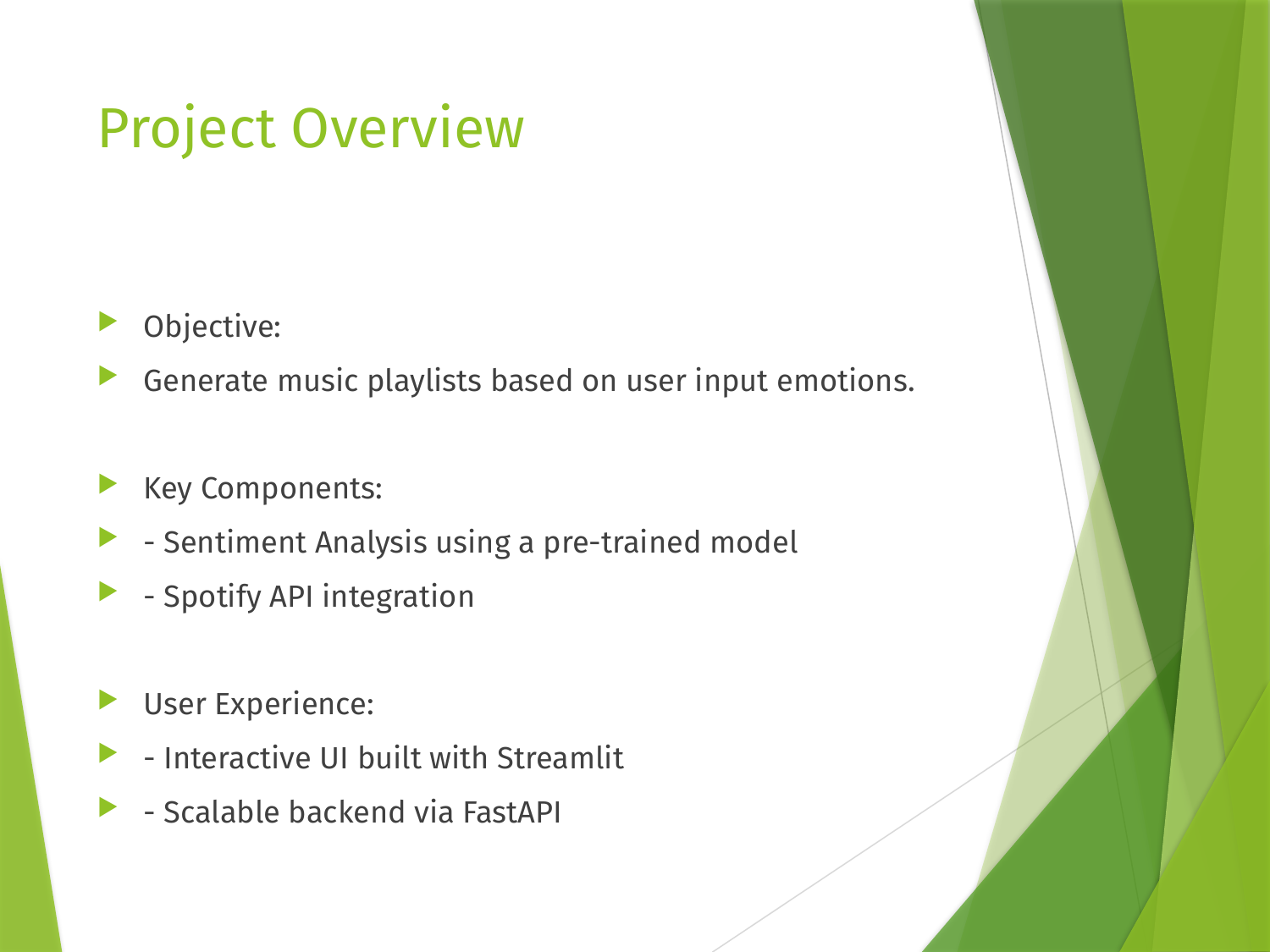

# Project Overview
Objective:
Generate music playlists based on user input emotions.

Key Components:
- Sentiment Analysis using a pre-trained model
- Spotify API integration

User Experience:
- Interactive UI built with Streamlit
- Scalable backend via FastAPI